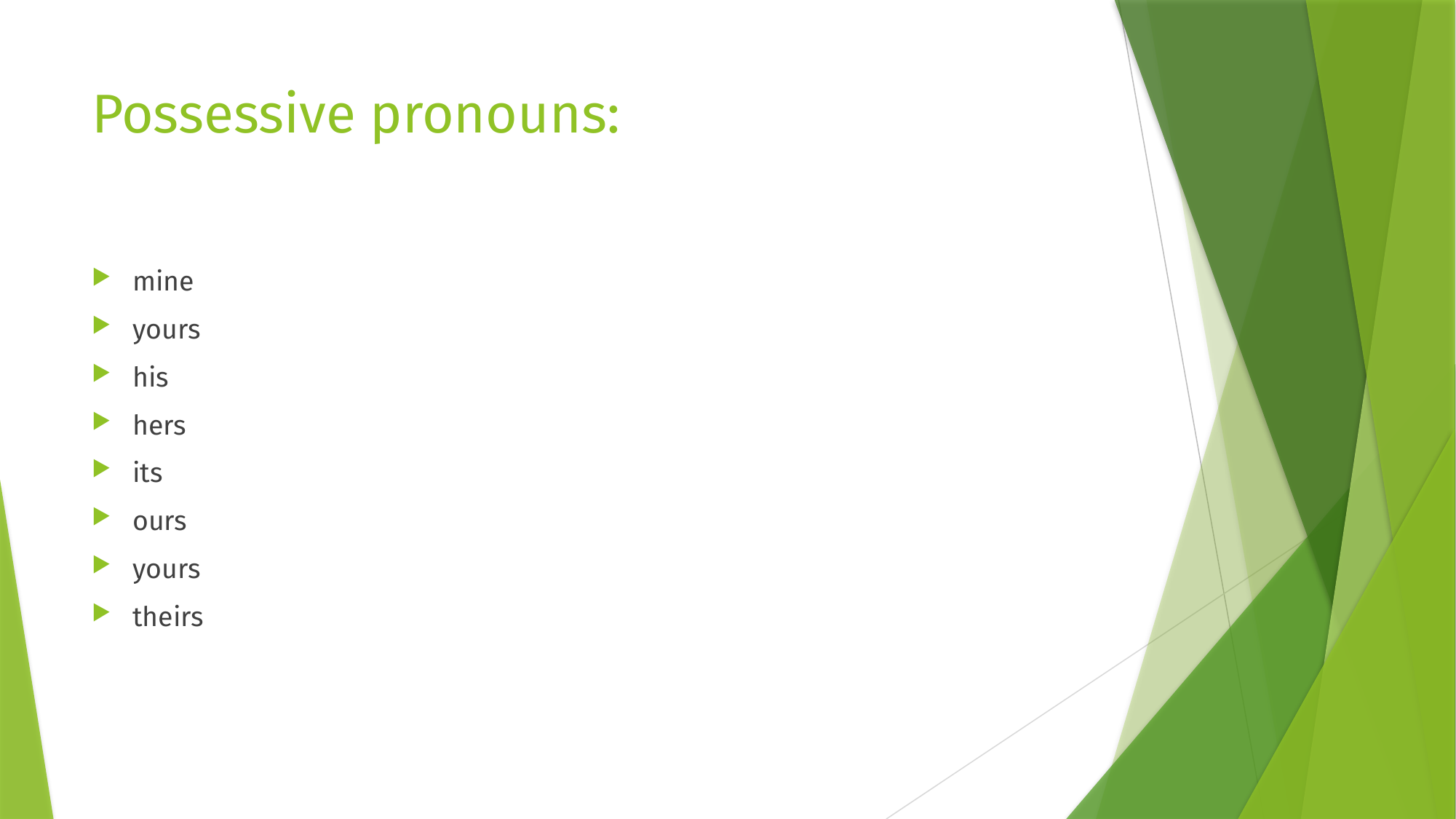

# Possessive pronouns:
mine
yours
his
hers
its
ours
yours
theirs